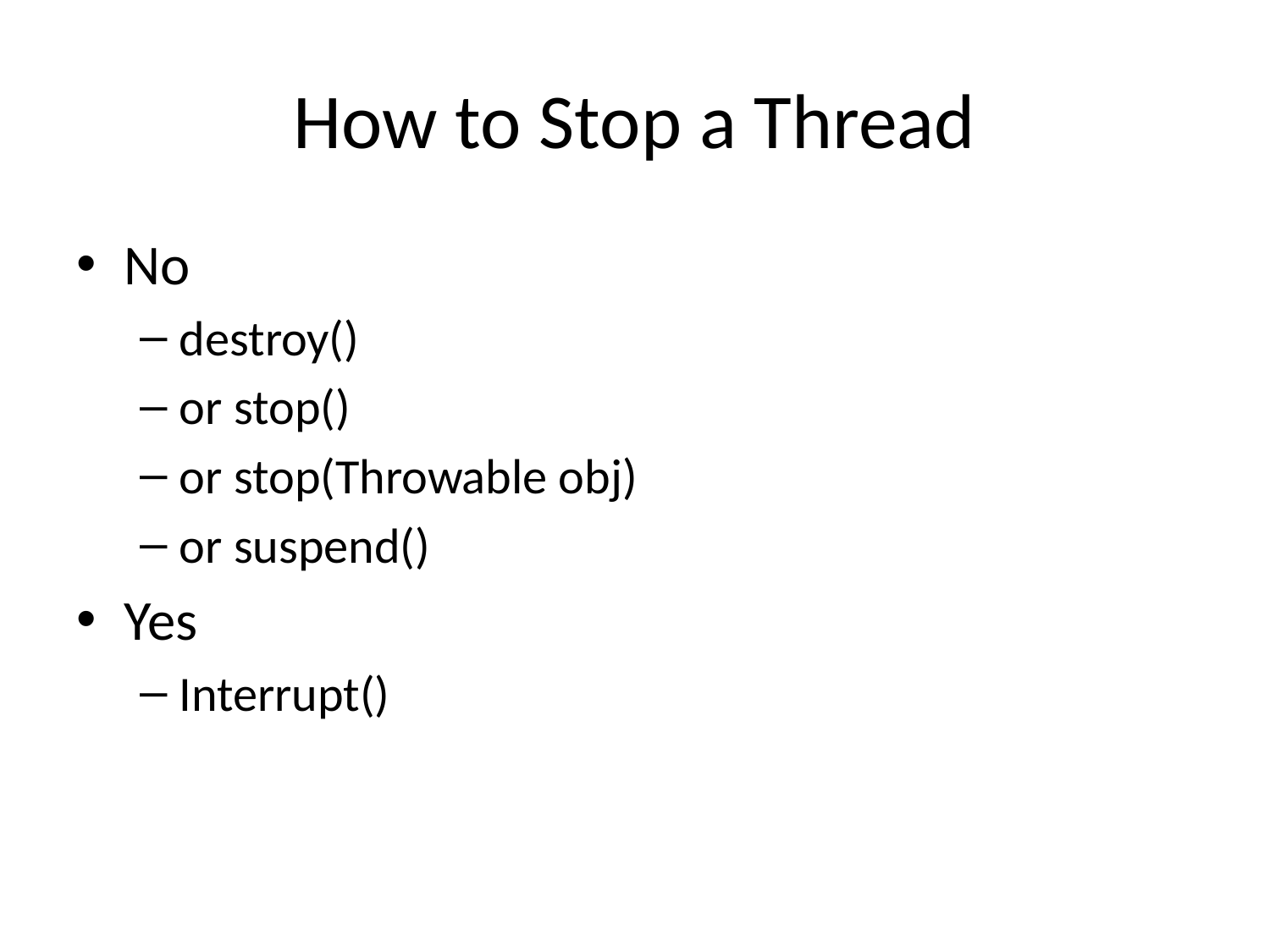

# How to Stop a Thread
No
destroy()
or stop()
or stop(Throwable obj)
or suspend()
Yes
Interrupt()